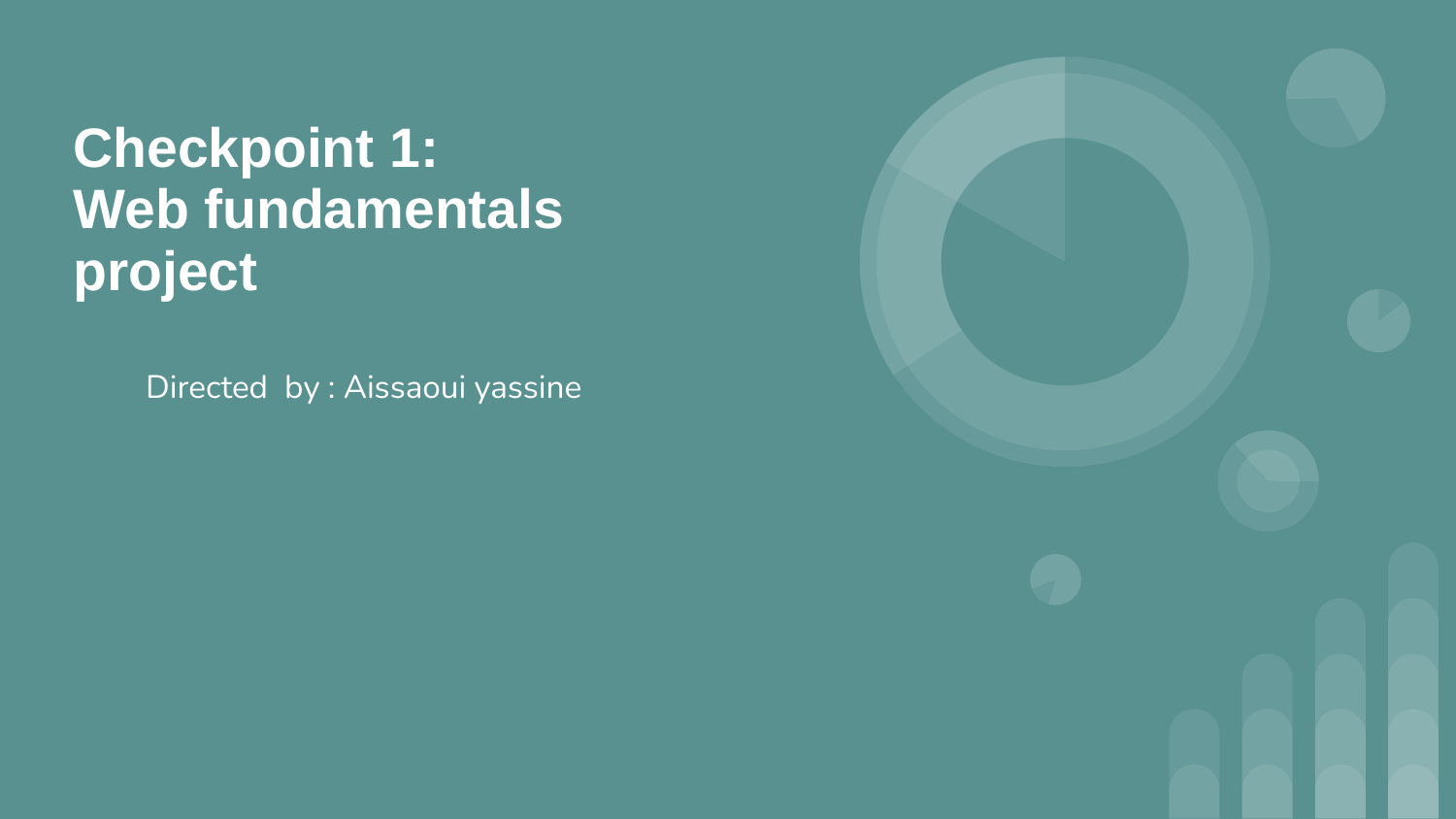

# Checkpoint 1:
Web fundamentals project
Directed  by : Aissaoui yassine